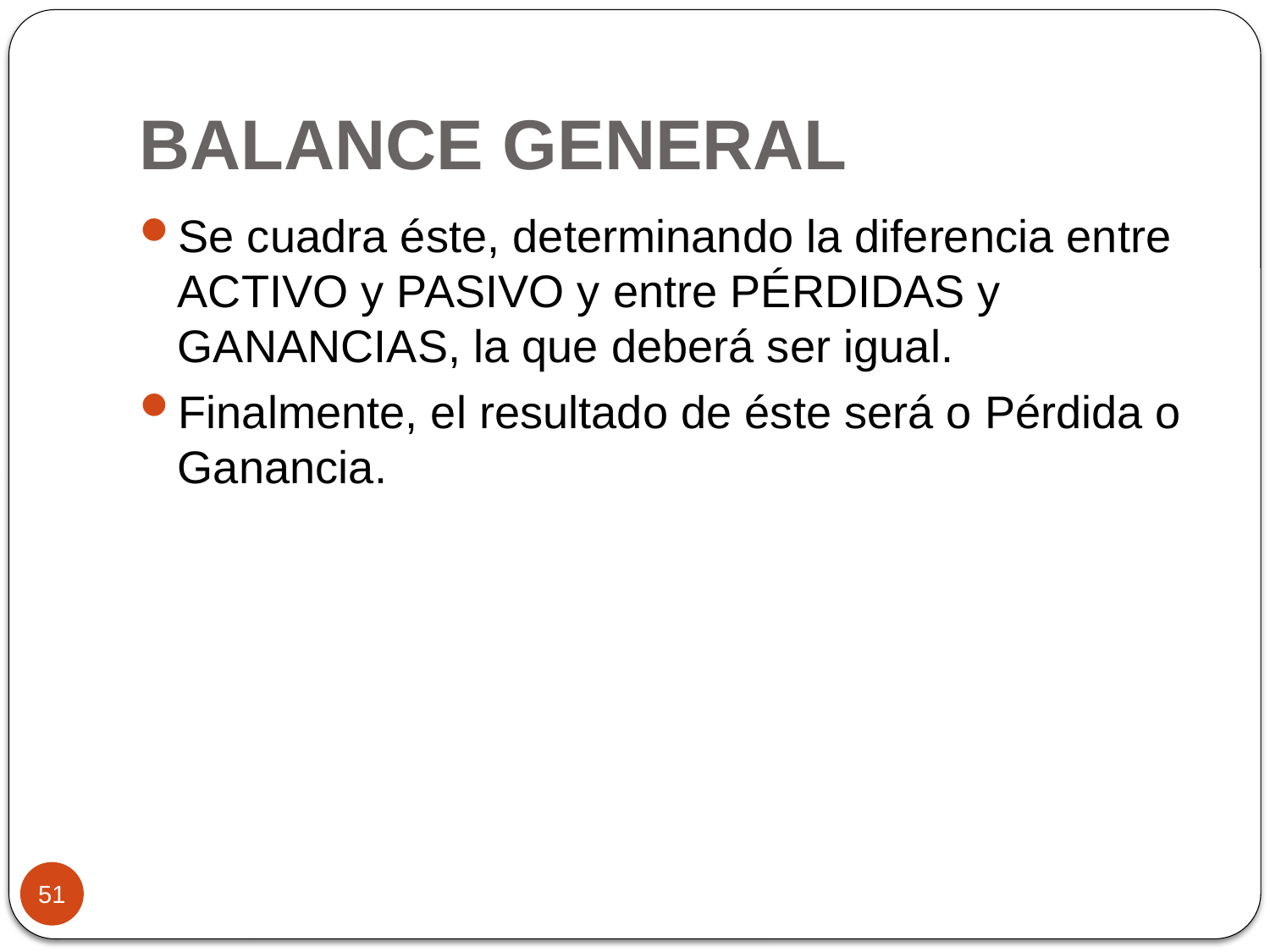

# BALANCE GENERAL
Se cuadra éste, determinando la diferencia entre ACTIVO y PASIVO y entre PÉRDIDAS y GANANCIAS, la que deberá ser igual.
Finalmente, el resultado de éste será o Pérdida o Ganancia.
51